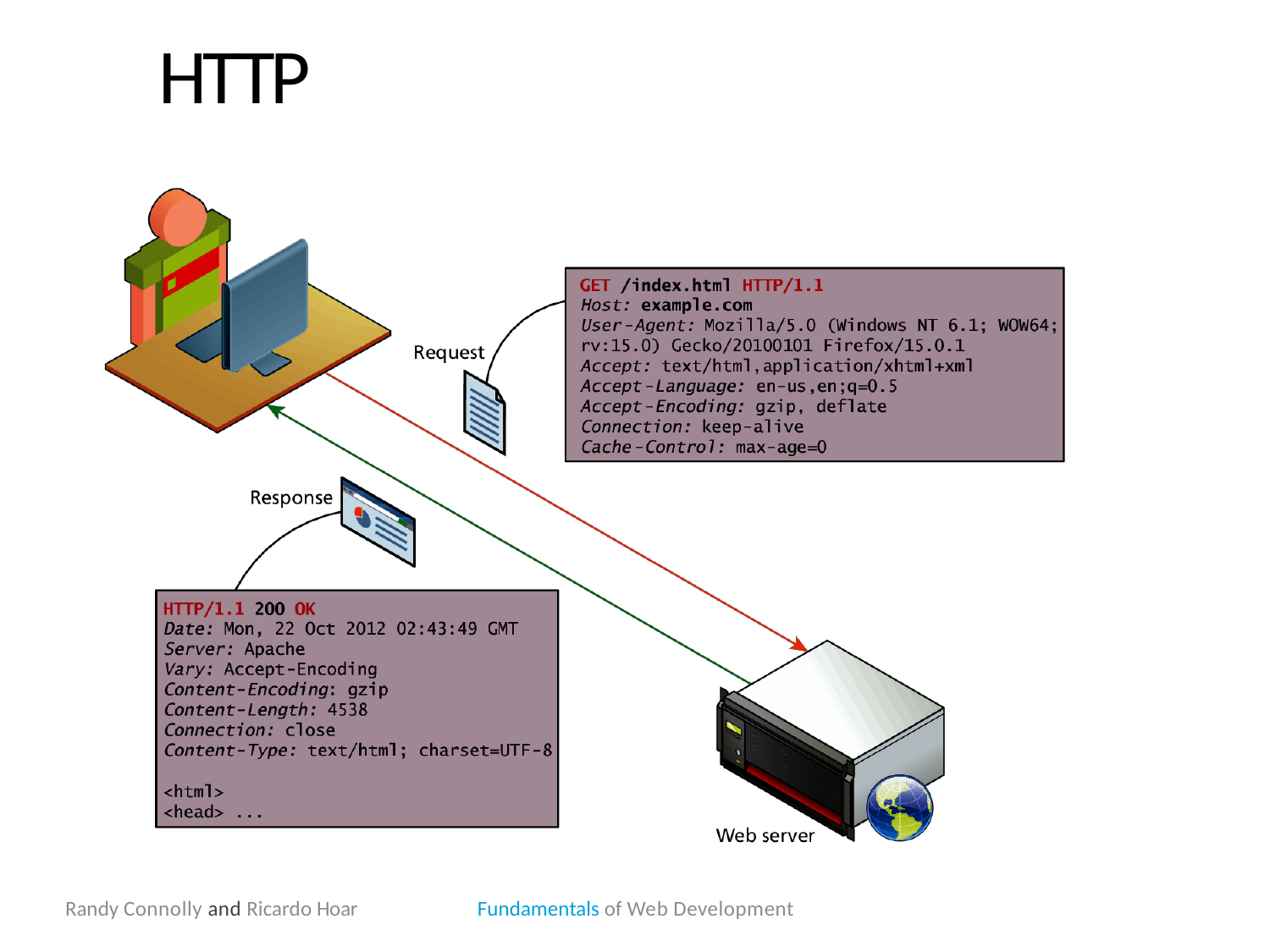

# HTTP

Randy Connolly and Ricardo Hoar
Fundamentals of Web Development